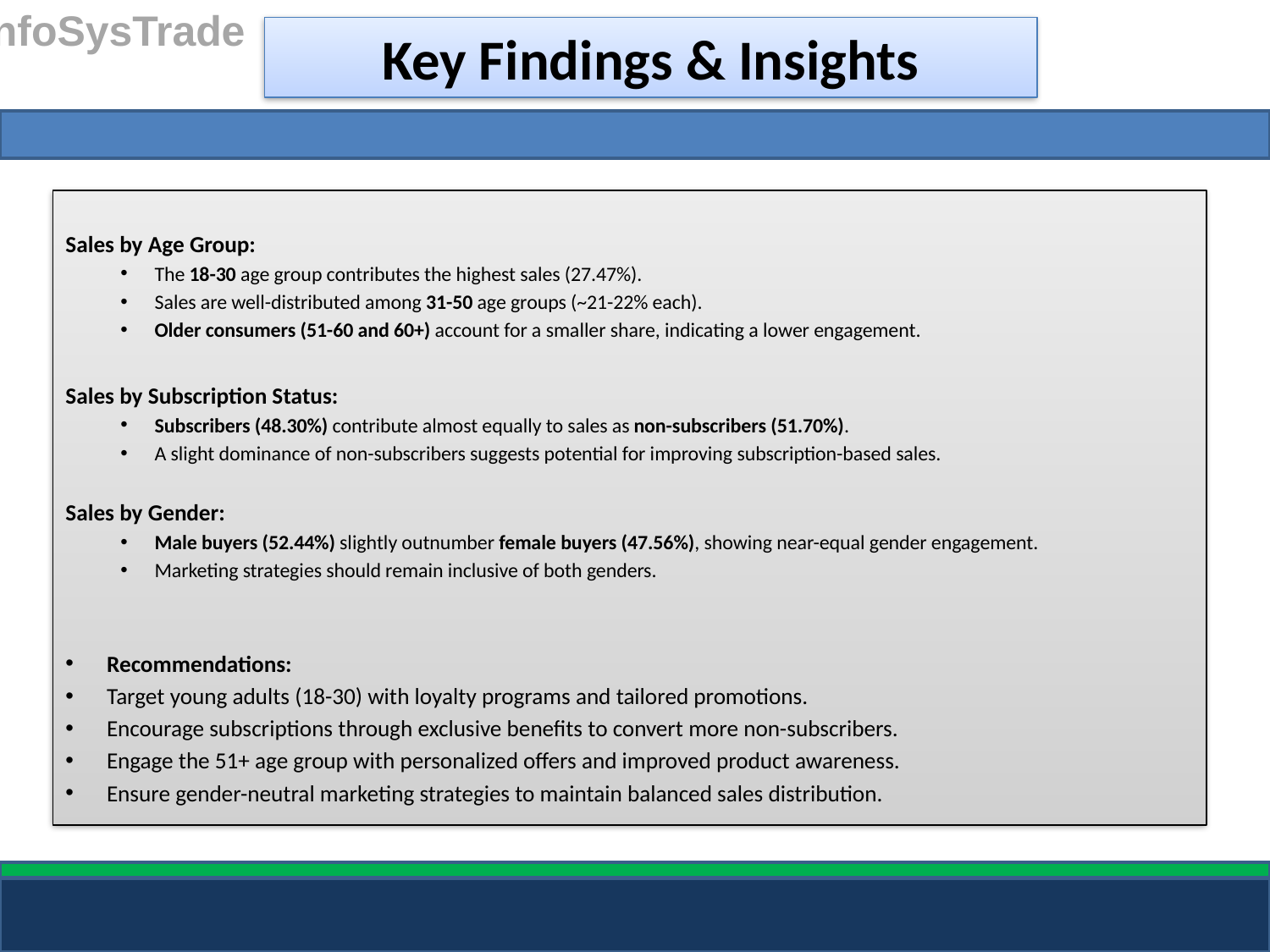

InfoSysTrade
Key Findings & Insights

Sales by Age Group:
The 18-30 age group contributes the highest sales (27.47%).
Sales are well-distributed among 31-50 age groups (~21-22% each).
Older consumers (51-60 and 60+) account for a smaller share, indicating a lower engagement.

Sales by Subscription Status:
Subscribers (48.30%) contribute almost equally to sales as non-subscribers (51.70%).
A slight dominance of non-subscribers suggests potential for improving subscription-based sales.

Sales by Gender:
Male buyers (52.44%) slightly outnumber female buyers (47.56%), showing near-equal gender engagement.
Marketing strategies should remain inclusive of both genders.

Recommendations:
Target young adults (18-30) with loyalty programs and tailored promotions.
Encourage subscriptions through exclusive benefits to convert more non-subscribers.
Engage the 51+ age group with personalized offers and improved product awareness.
Ensure gender-neutral marketing strategies to maintain balanced sales distribution.